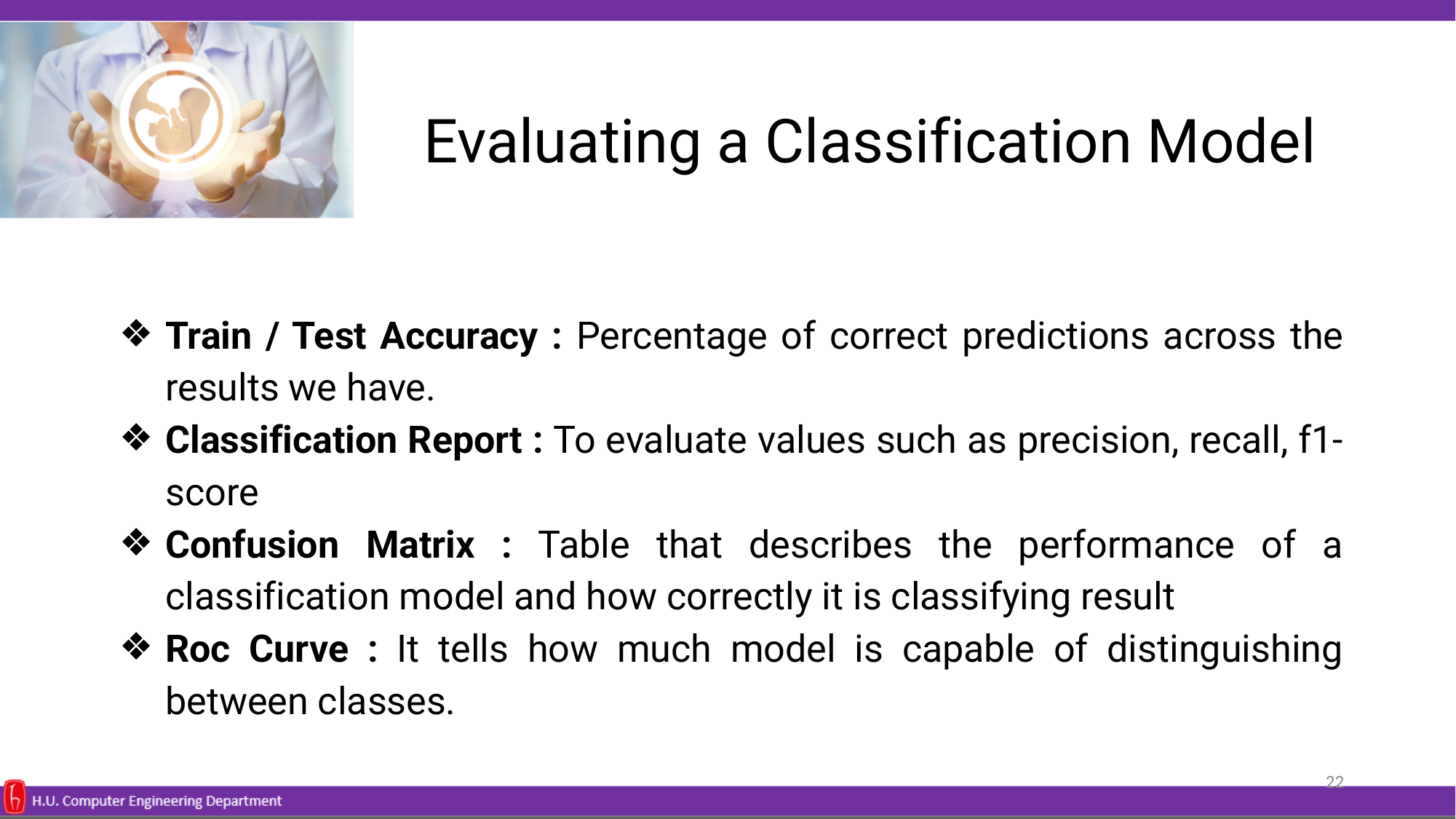

# Evaluating a Classification Model
Train / Test Accuracy : Percentage of correct predictions across the results we have.
Classification Report : To evaluate values such as precision, recall, f1-score
Confusion Matrix : Table that describes the performance of a classification model and how correctly it is classifying result
Roc Curve : It tells how much model is capable of distinguishing between classes.
22